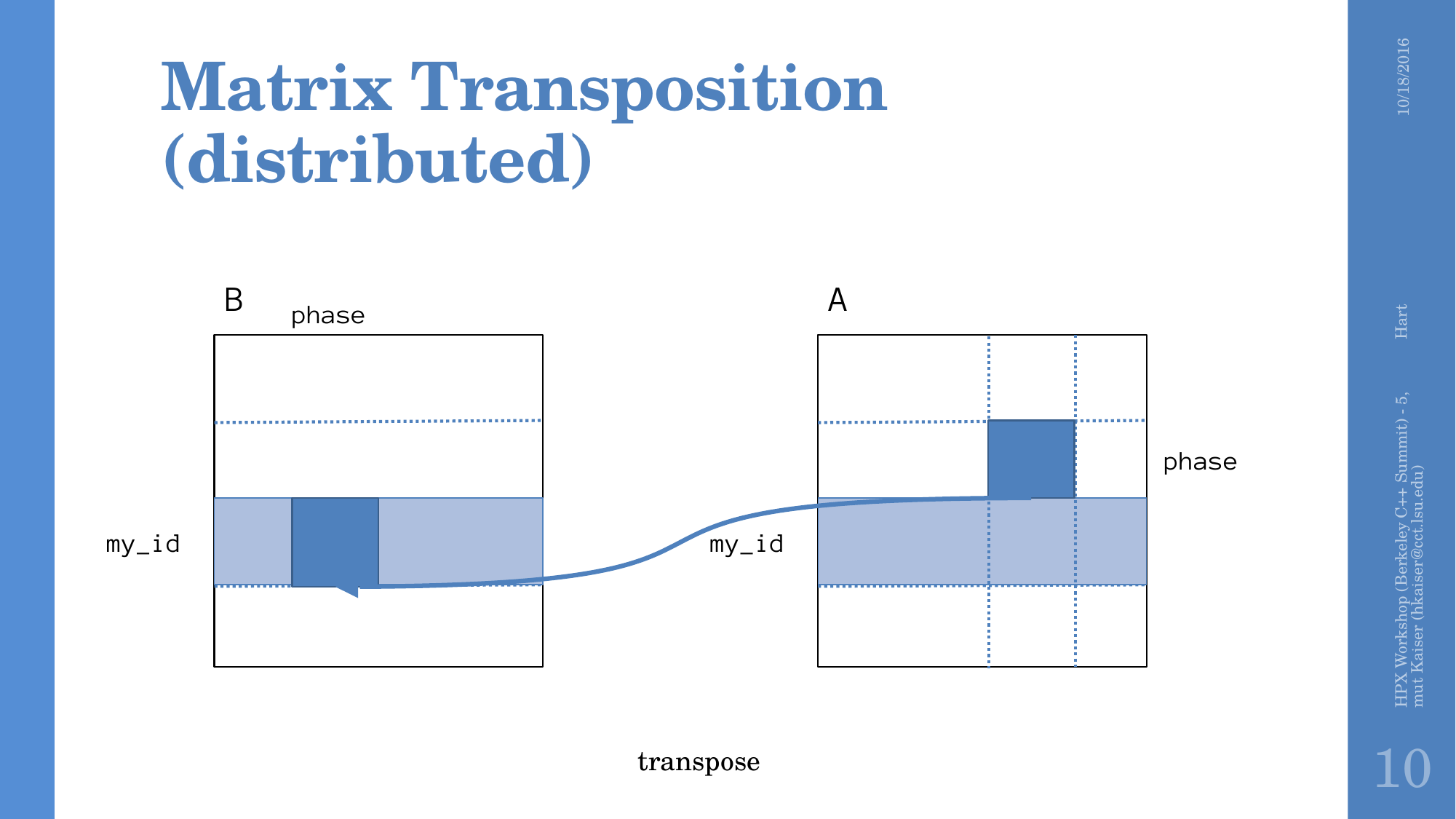

Matrix Transposition (distributed)
10/18/2016
B

my_id
A

my_id
phase

phase
transpose
HPX Workshop (Berkeley C++ Summit) - 5,            Hartmut Kaiser (hkaiser@cct.lsu.edu)
10